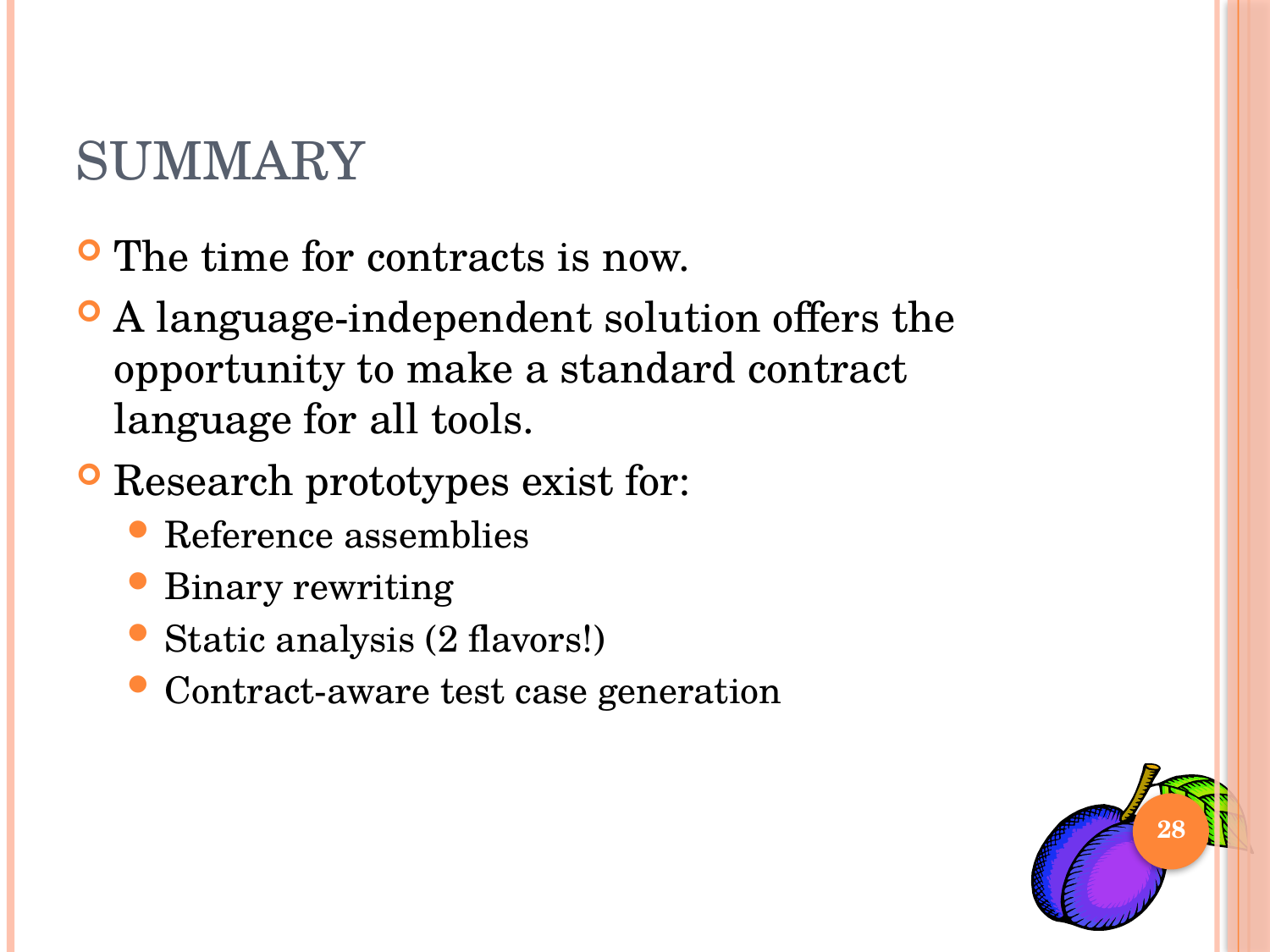

# Summary
The time for contracts is now.
A language-independent solution offers the opportunity to make a standard contract language for all tools.
Research prototypes exist for:
Reference assemblies
Binary rewriting
Static analysis (2 flavors!)
Contract-aware test case generation
28